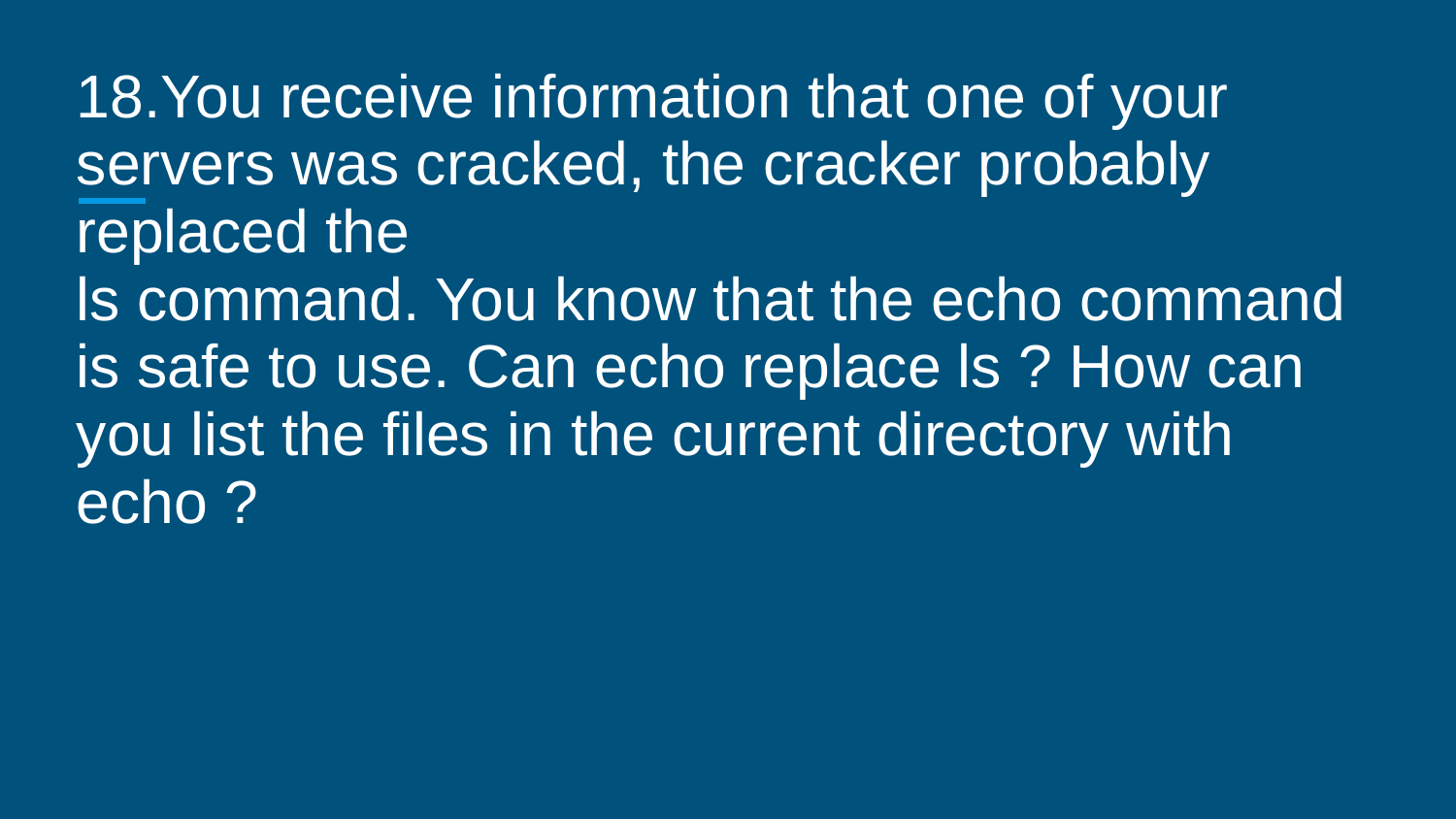

# 18.You receive information that one of your servers was cracked, the cracker probably replaced the
ls command. You know that the echo command is safe to use. Can echo replace ls ? How can
you list the files in the current directory with echo ?